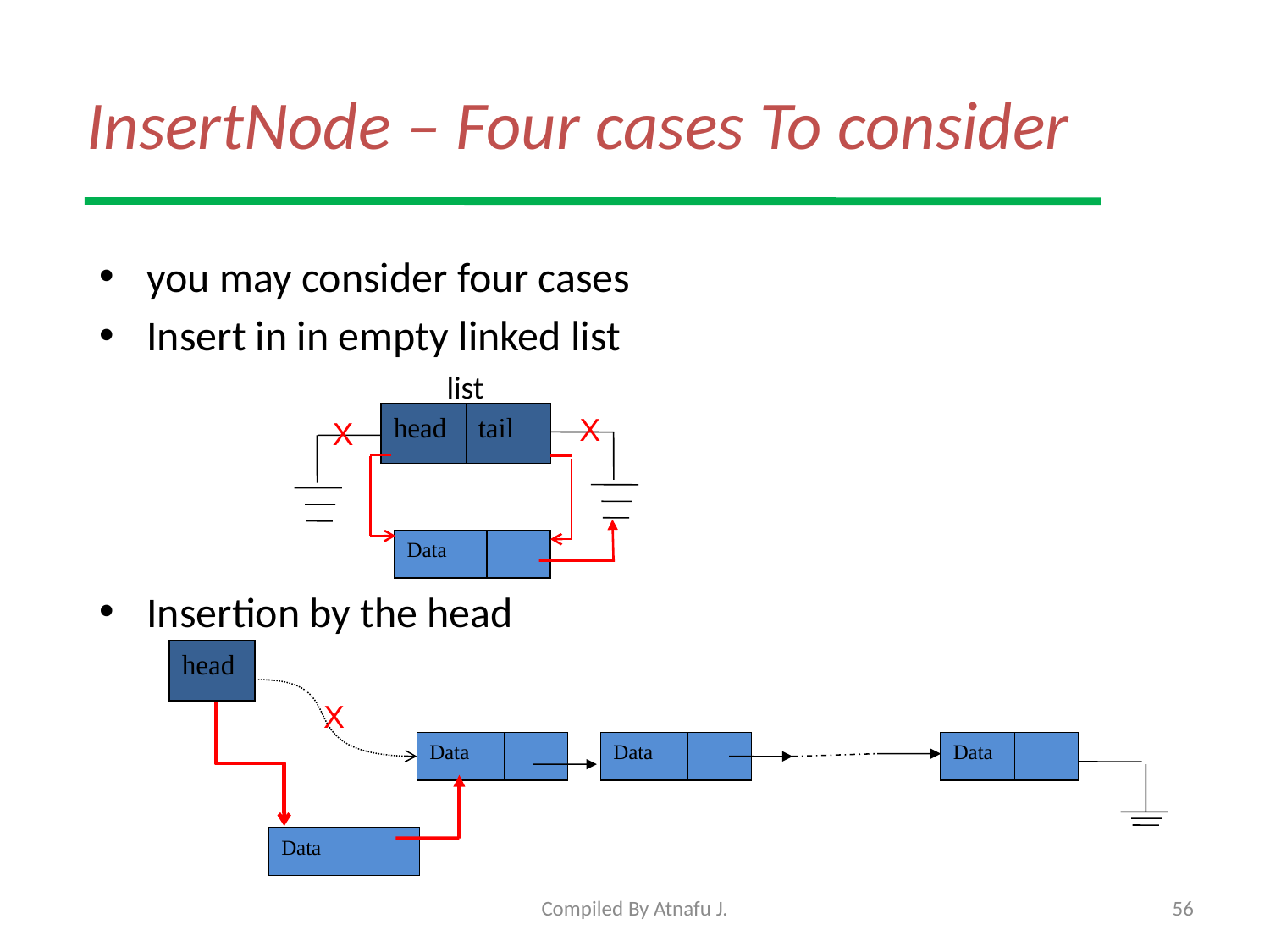

# InsertNode – Four cases To consider
you may consider four cases
Insert in in empty linked list

Insertion by the head

list
head
tail

X
X

Data

head
X
Data

Data

Data

Data

Compiled By Atnafu J.
56